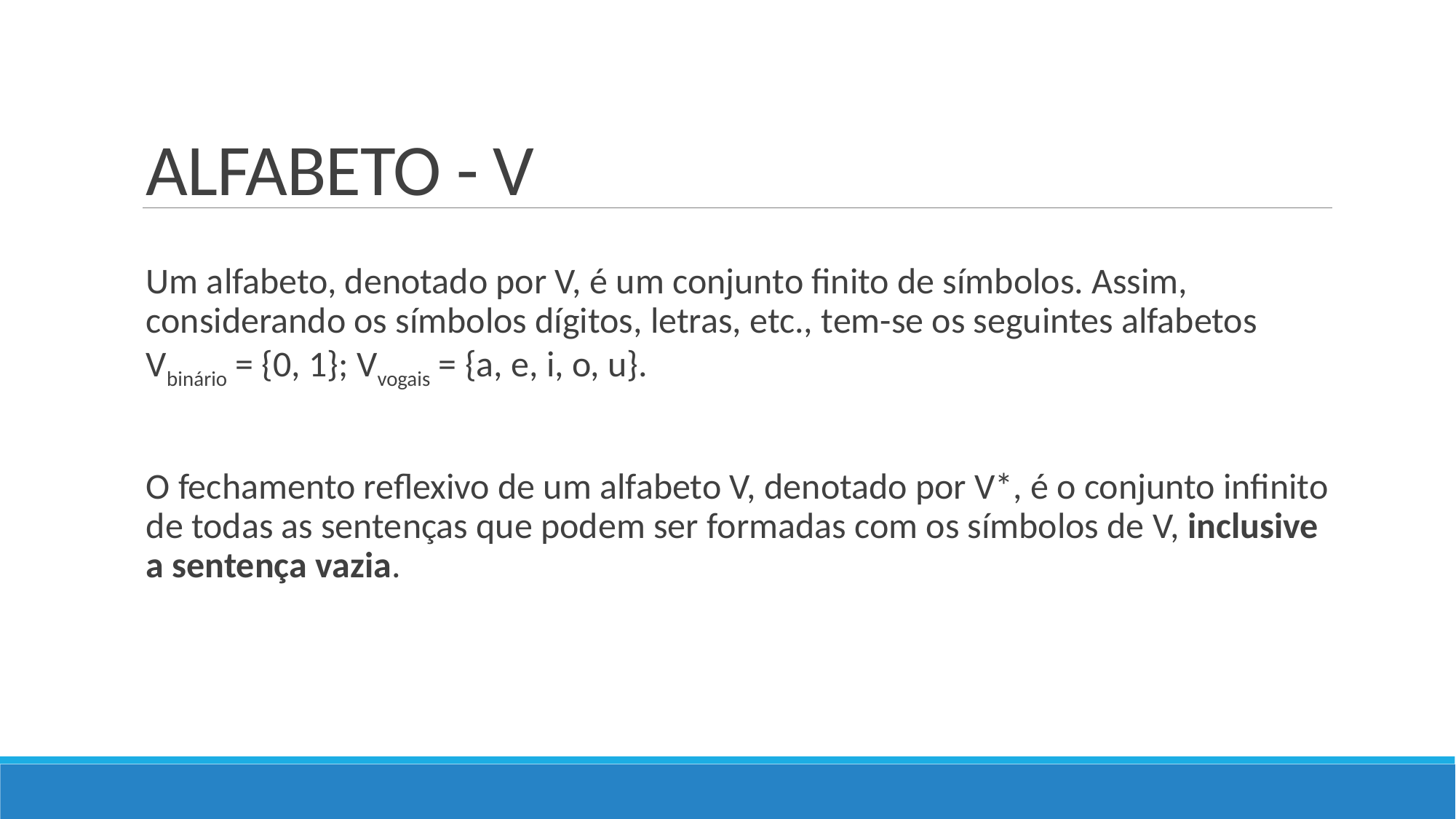

# ALFABETO - V
Um alfabeto, denotado por V, é um conjunto finito de símbolos. Assim, considerando os símbolos dígitos, letras, etc., tem-se os seguintes alfabetos Vbinário = {0, 1}; Vvogais = {a, e, i, o, u}.

O fechamento reflexivo de um alfabeto V, denotado por V*, é o conjunto infinito de todas as sentenças que podem ser formadas com os símbolos de V, inclusive a sentença vazia.